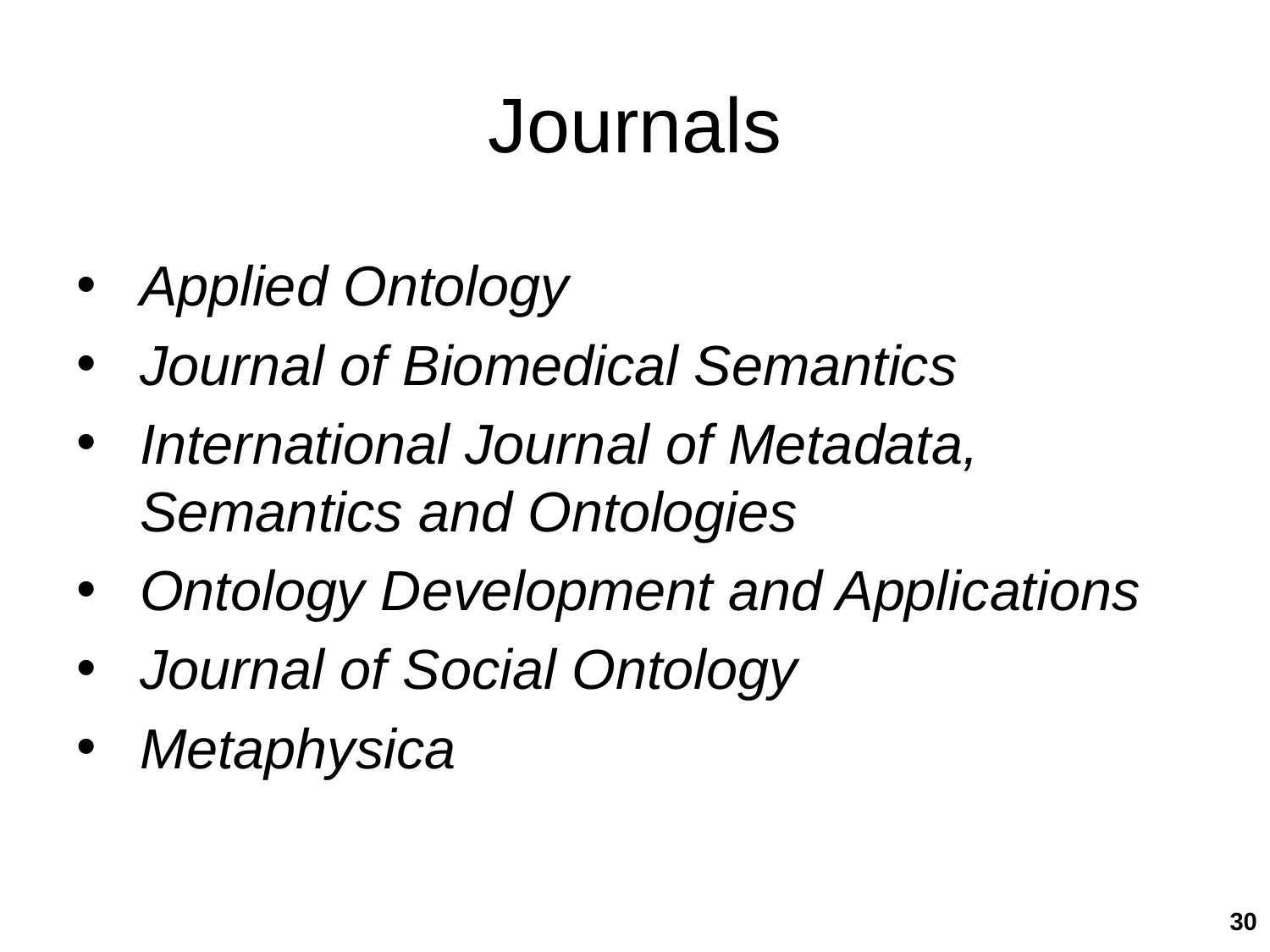

# Journals
Applied Ontology
Journal of Biomedical Semantics
International Journal of Metadata, Semantics and Ontologies
Ontology Development and Applications
Journal of Social Ontology
Metaphysica

30